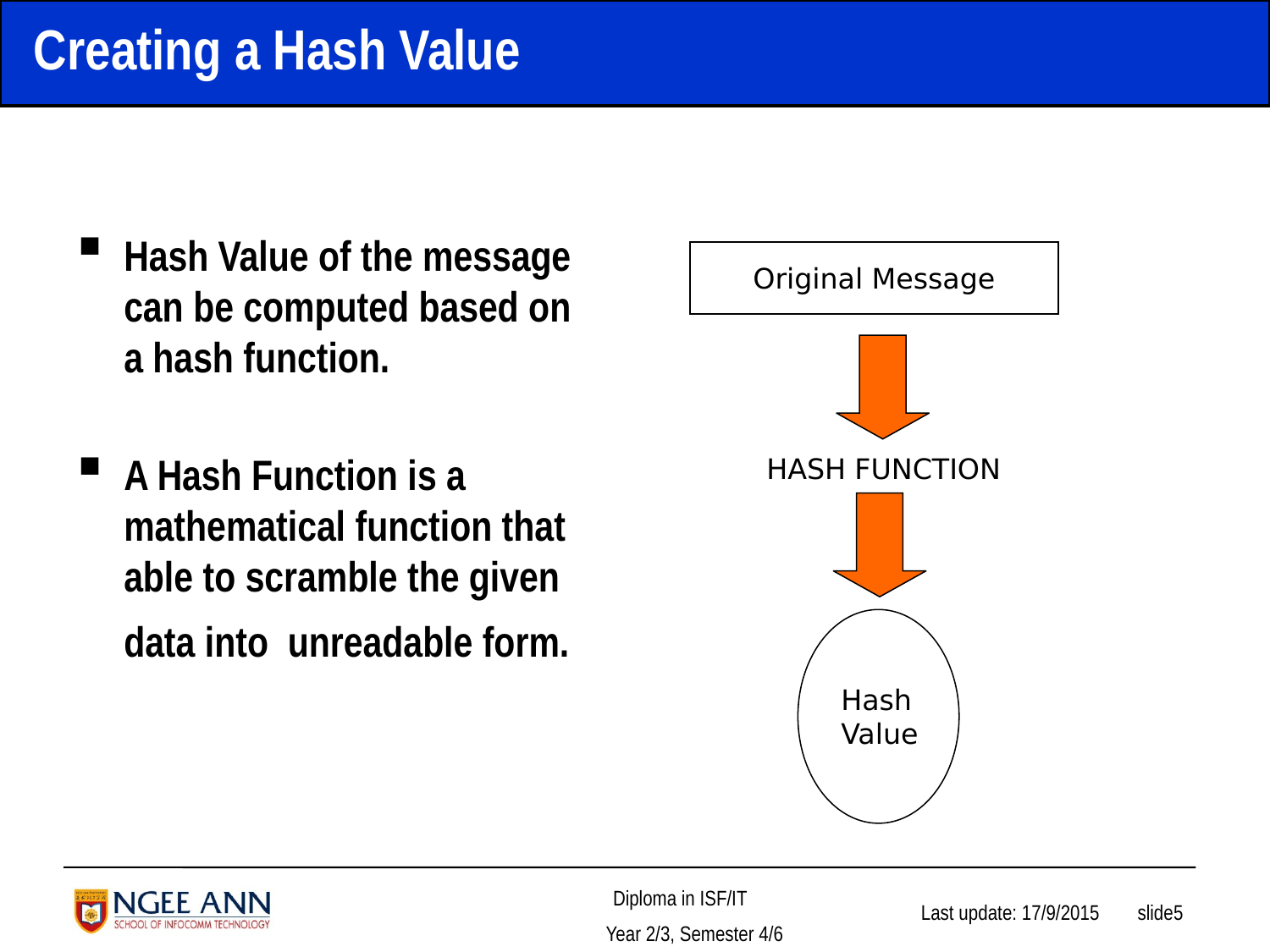

# Creating a Hash Value
Hash Value of the message can be computed based on a hash function.

A Hash Function is a  mathematical function that  able to scramble the given data into  unreadable form.

Original Message

HASH FUNCTION

Hash Value
    slide5